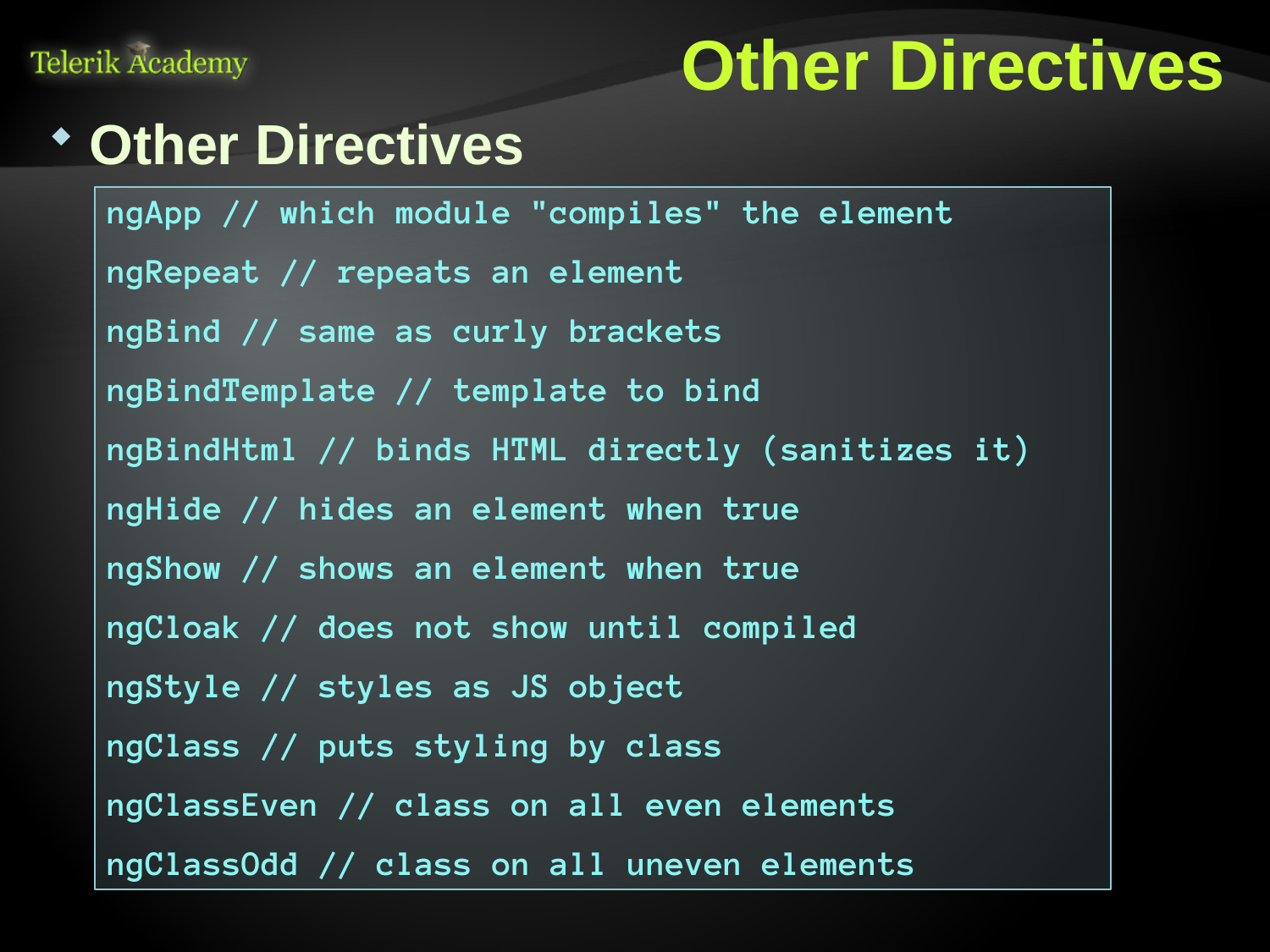

# Other Directives
Other Directives
ngApp // which module "compiles" the element
ngRepeat // repeats an element
ngBind // same as curly brackets
ngBindTemplate // template to bind
ngBindHtml // binds HTML directly (sanitizes it)
ngHide // hides an element when true
ngShow // shows an element when true
ngCloak // does not show until compiled
ngStyle // styles as JS object
ngClass // puts styling by class
ngClassEven // class on all even elements
ngClassOdd // class on all uneven elements